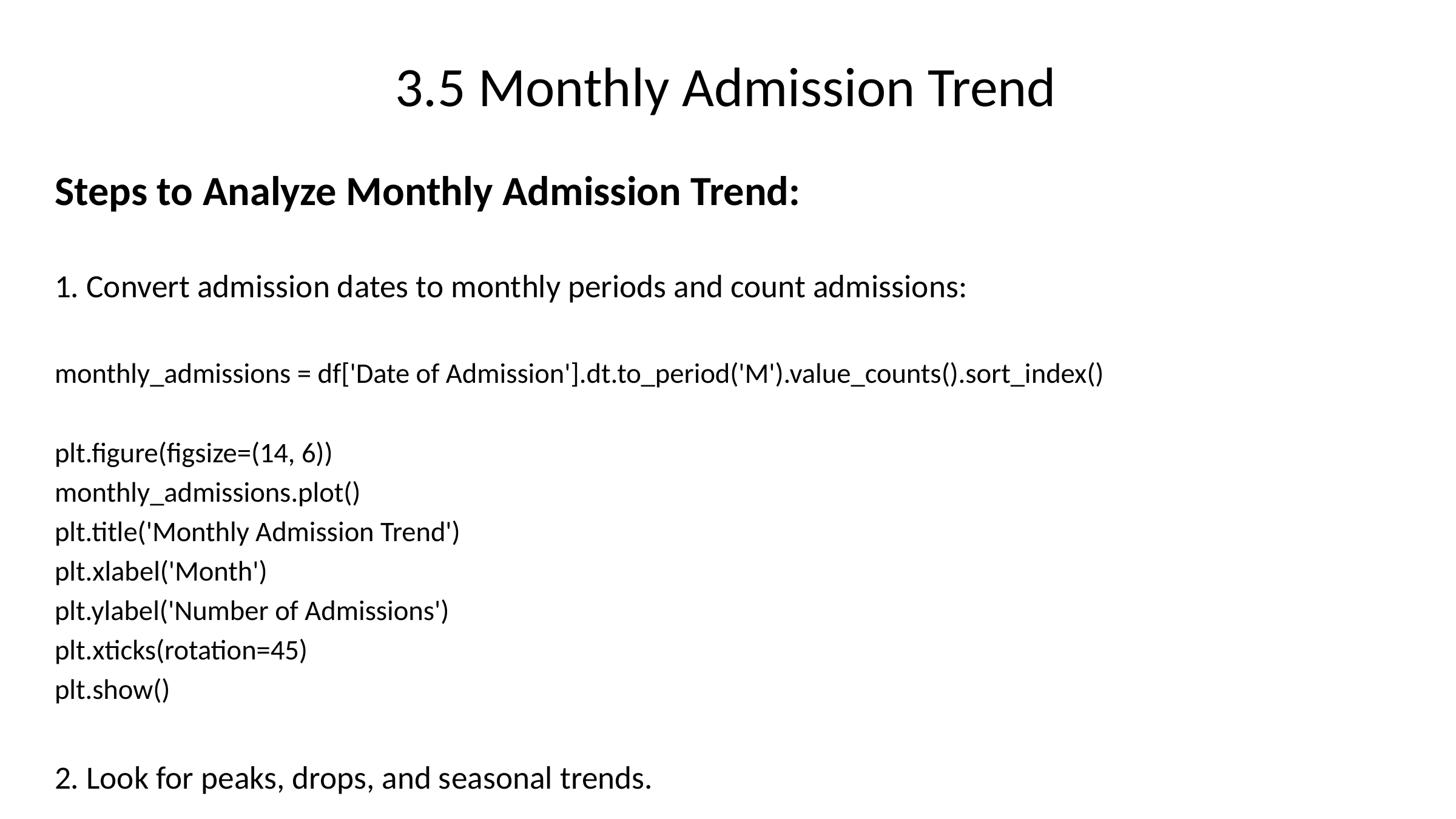

# 3.5 Monthly Admission Trend
Steps to Analyze Monthly Admission Trend:

1. Convert admission dates to monthly periods and count admissions:

monthly_admissions = df['Date of Admission'].dt.to_period('M').value_counts().sort_index()

plt.figure(figsize=(14, 6))
monthly_admissions.plot()
plt.title('Monthly Admission Trend')
plt.xlabel('Month')
plt.ylabel('Number of Admissions')
plt.xticks(rotation=45)
plt.show()

2. Look for peaks, drops, and seasonal trends.